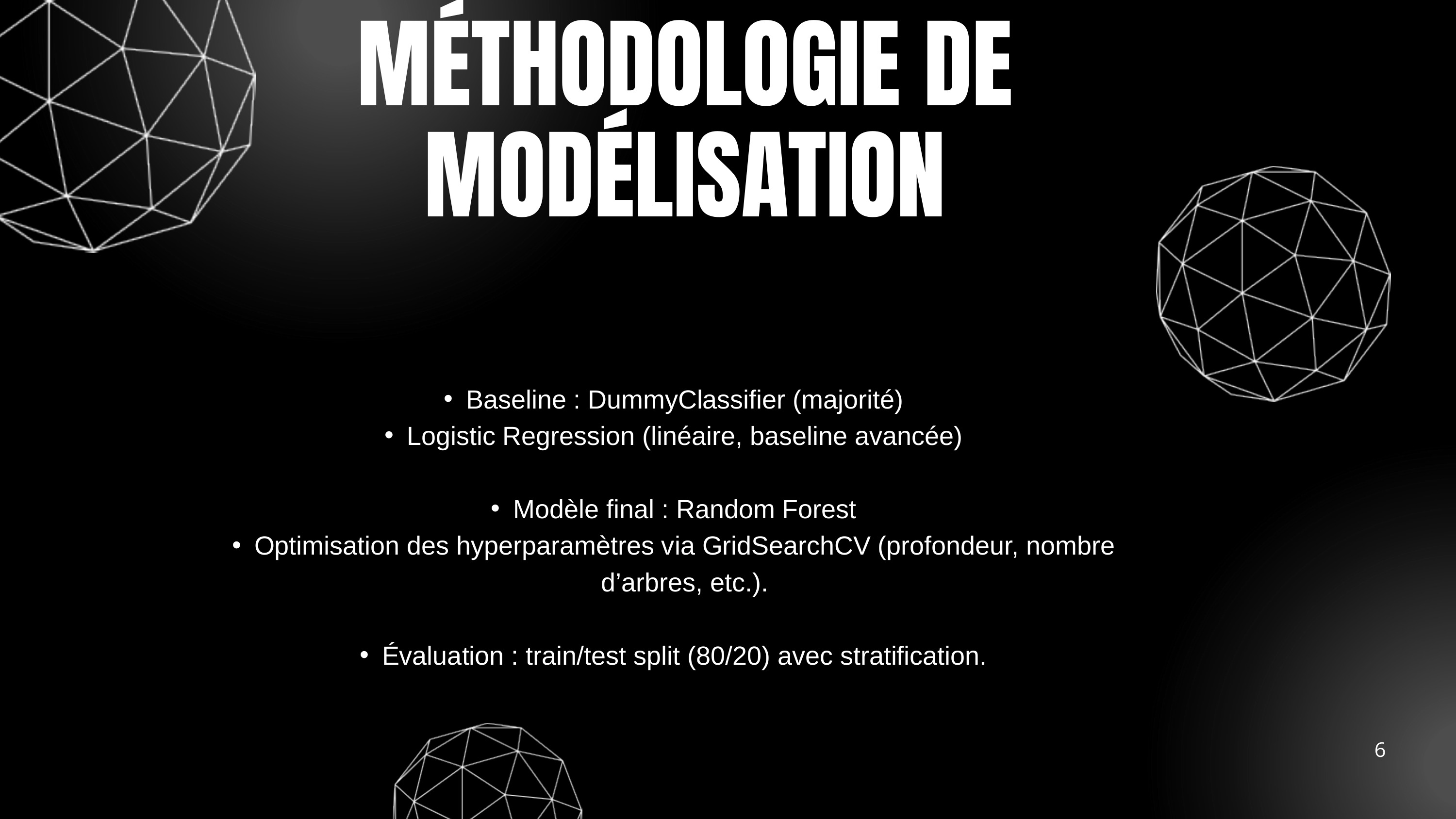

MÉTHODOLOGIE DE MODÉLISATION

Baseline : DummyClassifier (majorité)
Logistic Regression (linéaire, baseline avancée)

Modèle final : Random Forest
Optimisation des hyperparamètres via GridSearchCV (profondeur, nombre d’arbres, etc.).

Évaluation : train/test split (80/20) avec stratification.

6